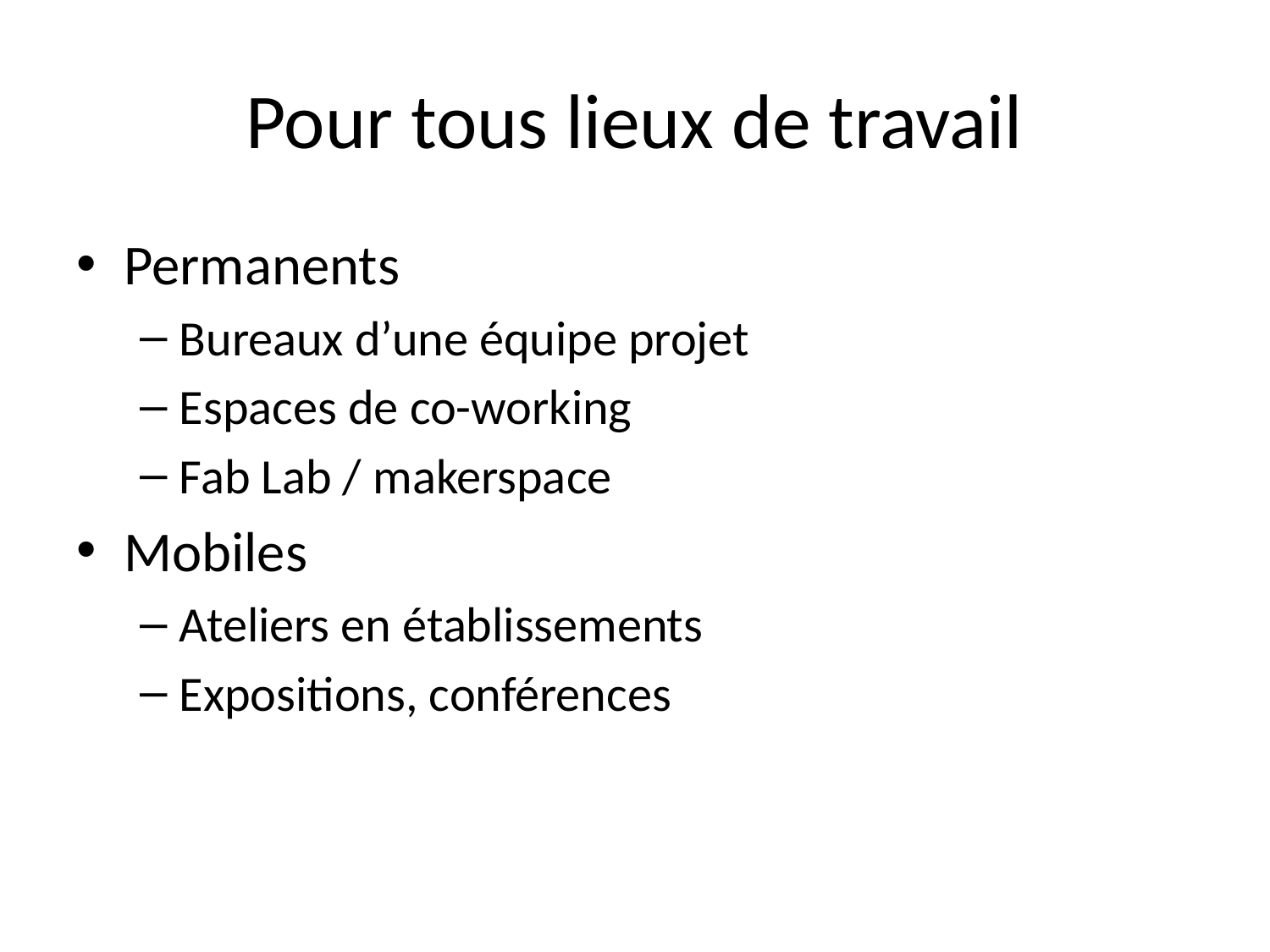

# Pour tous lieux de travail
Permanents
Bureaux d’une équipe projet
Espaces de co-working
Fab Lab / makerspace
Mobiles
Ateliers en établissements
Expositions, conférences